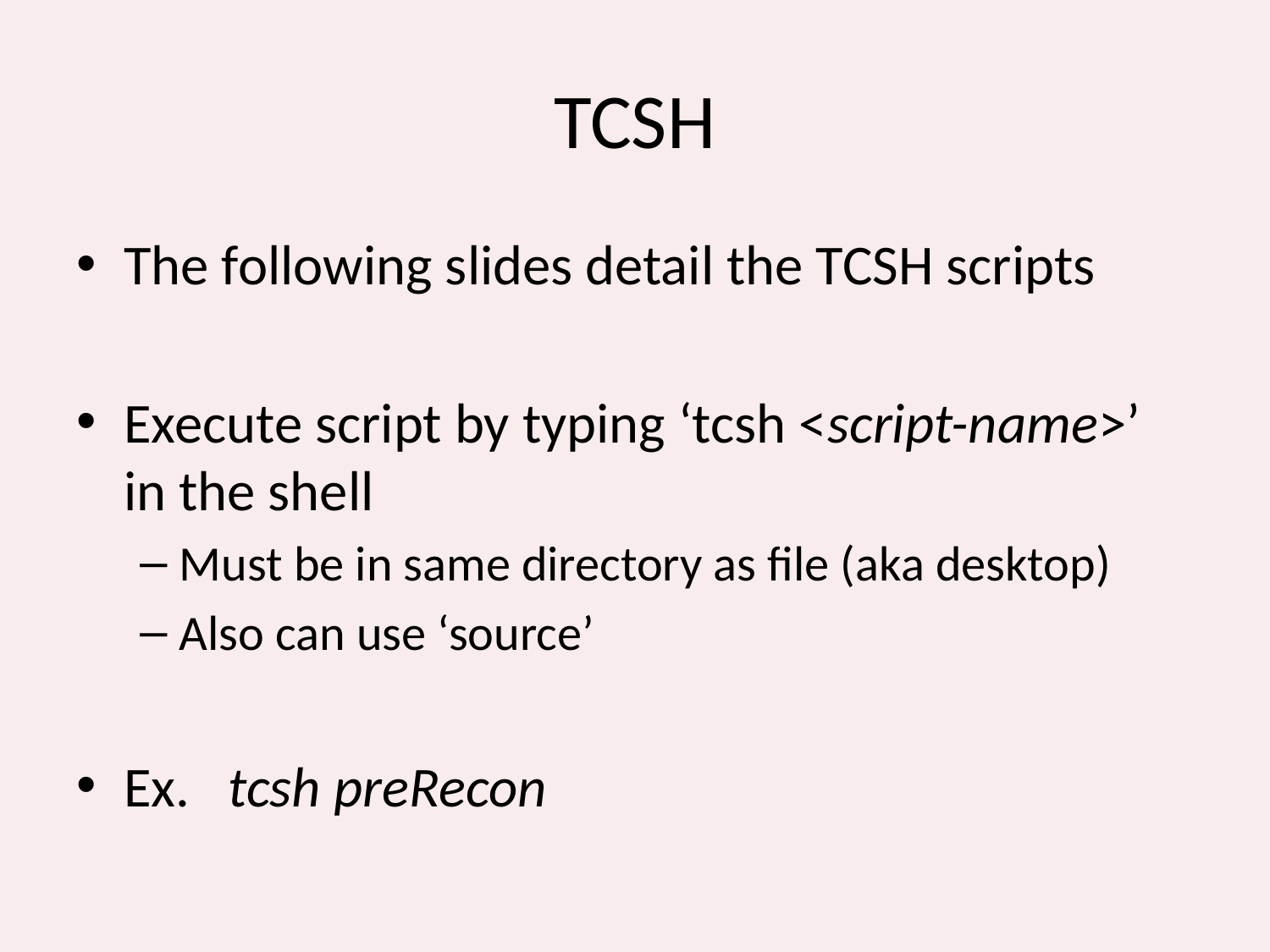

# TCSH
The following slides detail the TCSH scripts

Execute script by typing ‘tcsh <script-name>’ in the shell
Must be in same directory as file (aka desktop)
Also can use ‘source’

Ex.   tcsh preRecon